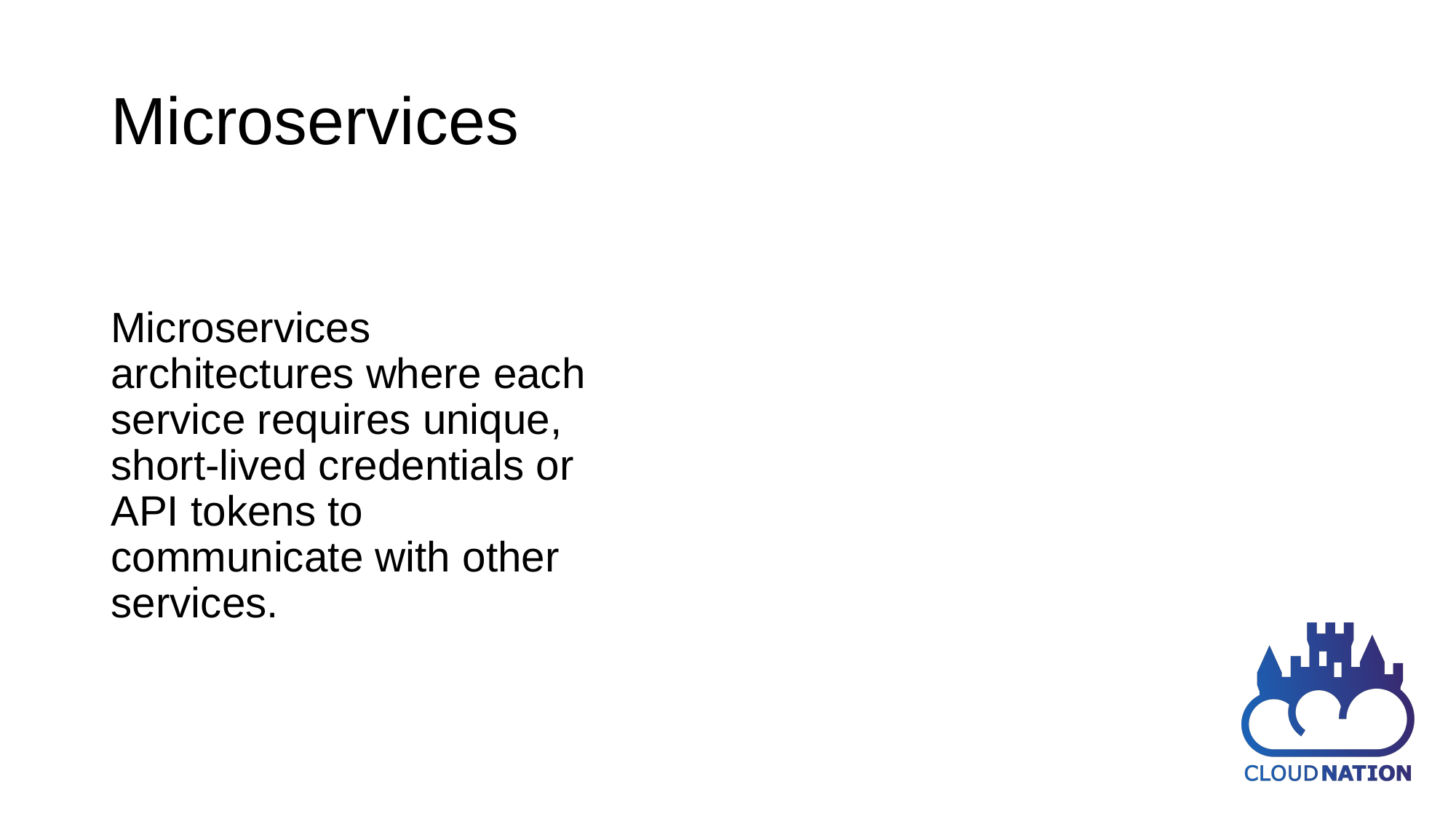

# Microservices
Microservices architectures where each service requires unique, short-lived credentials or API tokens to communicate with other services.